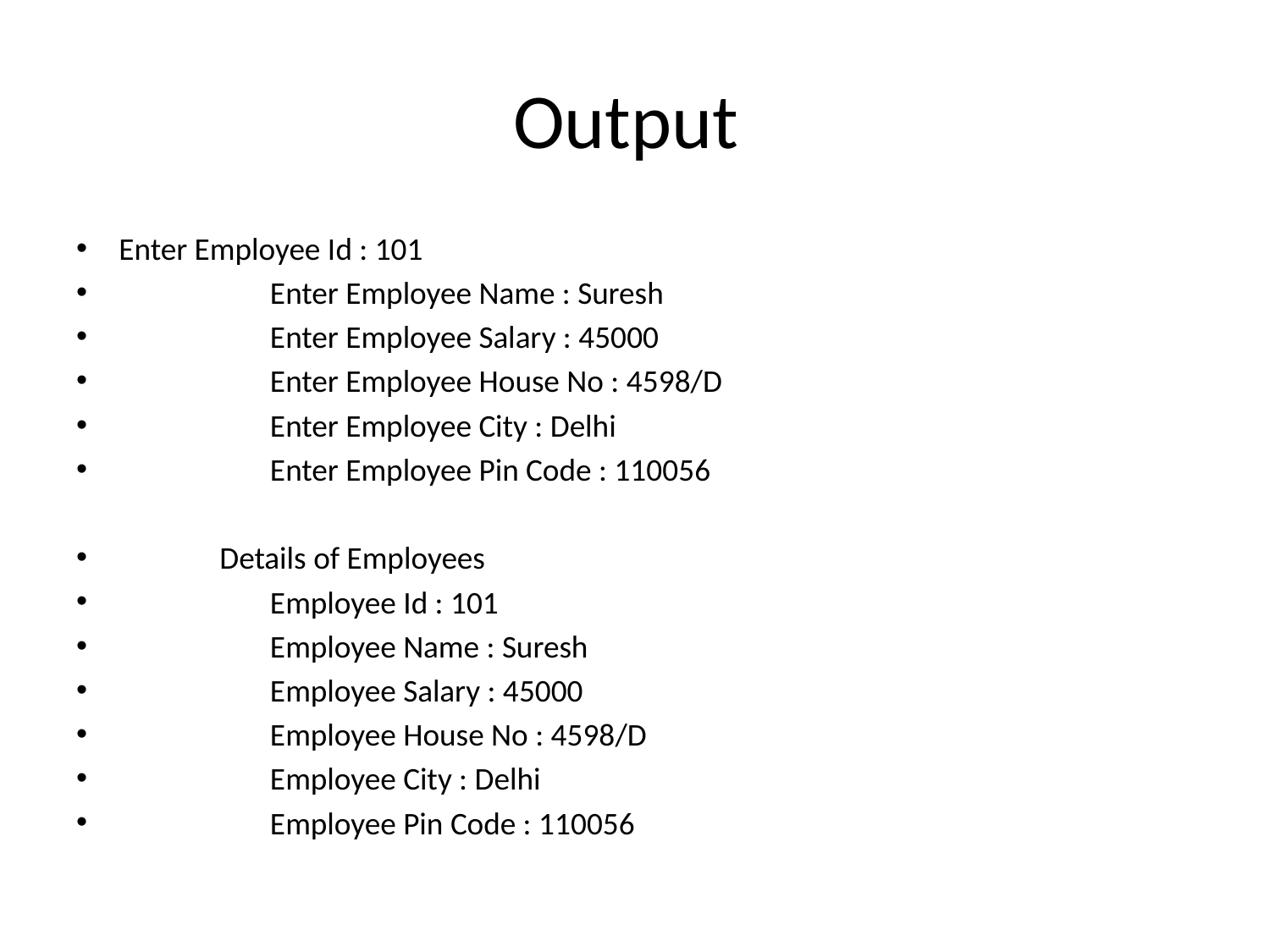

# Output
Enter Employee Id : 101
                     Enter Employee Name : Suresh
                     Enter Employee Salary : 45000
                     Enter Employee House No : 4598/D
                     Enter Employee City : Delhi
                     Enter Employee Pin Code : 110056

              Details of Employees
                     Employee Id : 101
                     Employee Name : Suresh
                     Employee Salary : 45000
                     Employee House No : 4598/D
                     Employee City : Delhi
                     Employee Pin Code : 110056